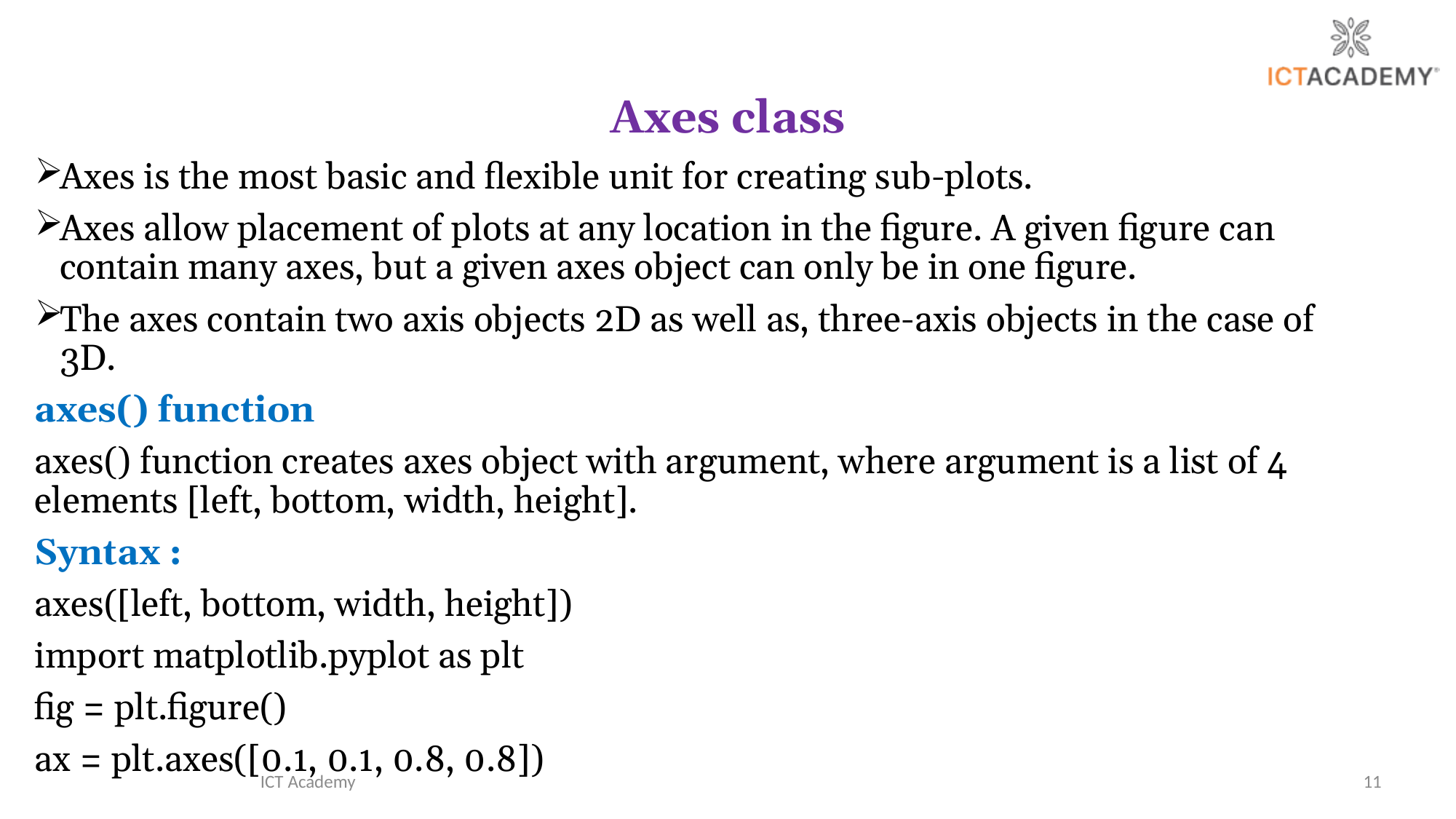

# Axes class
Axes is the most basic and flexible unit for creating sub-plots.
Axes allow placement of plots at any location in the figure. A given figure can contain many axes, but a given axes object can only be in one figure.
The axes contain two axis objects 2D as well as, three-axis objects in the case of 3D.
axes() function
axes() function creates axes object with argument, where argument is a list of 4 elements [left, bottom, width, height].
Syntax :
axes([left, bottom, width, height])
import matplotlib.pyplot as plt
fig = plt.figure()
ax = plt.axes([0.1, 0.1, 0.8, 0.8])
ICT Academy
11